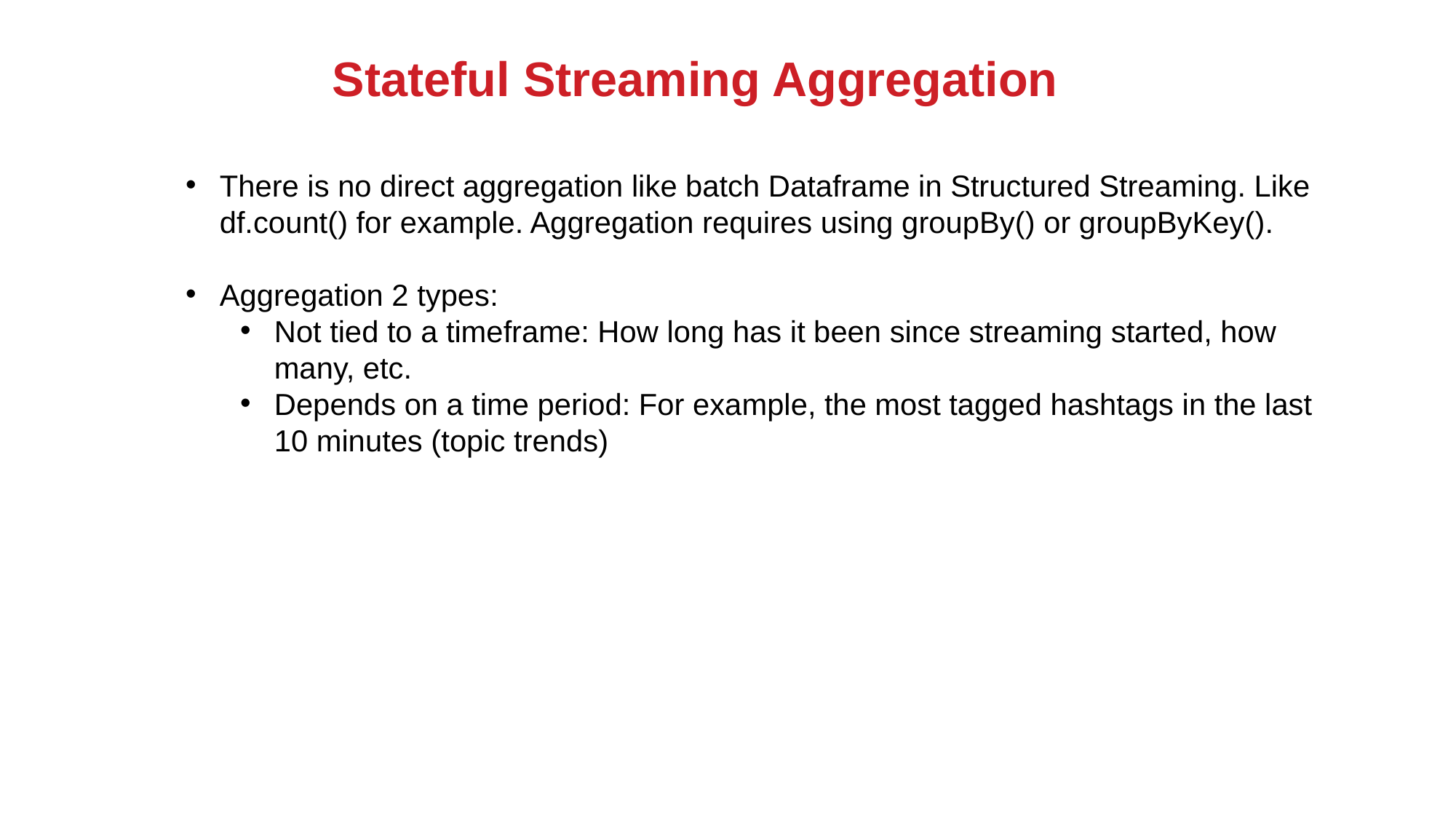

# Stateful Streaming Aggregation
There is no direct aggregation like batch Dataframe in Structured Streaming. Like df.count() for example. Aggregation requires using groupBy() or groupByKey().

Aggregation 2 types:
Not tied to a timeframe: How long has it been since streaming started, how many, etc.
Depends on a time period: For example, the most tagged hashtags in the last 10 minutes (topic trends)